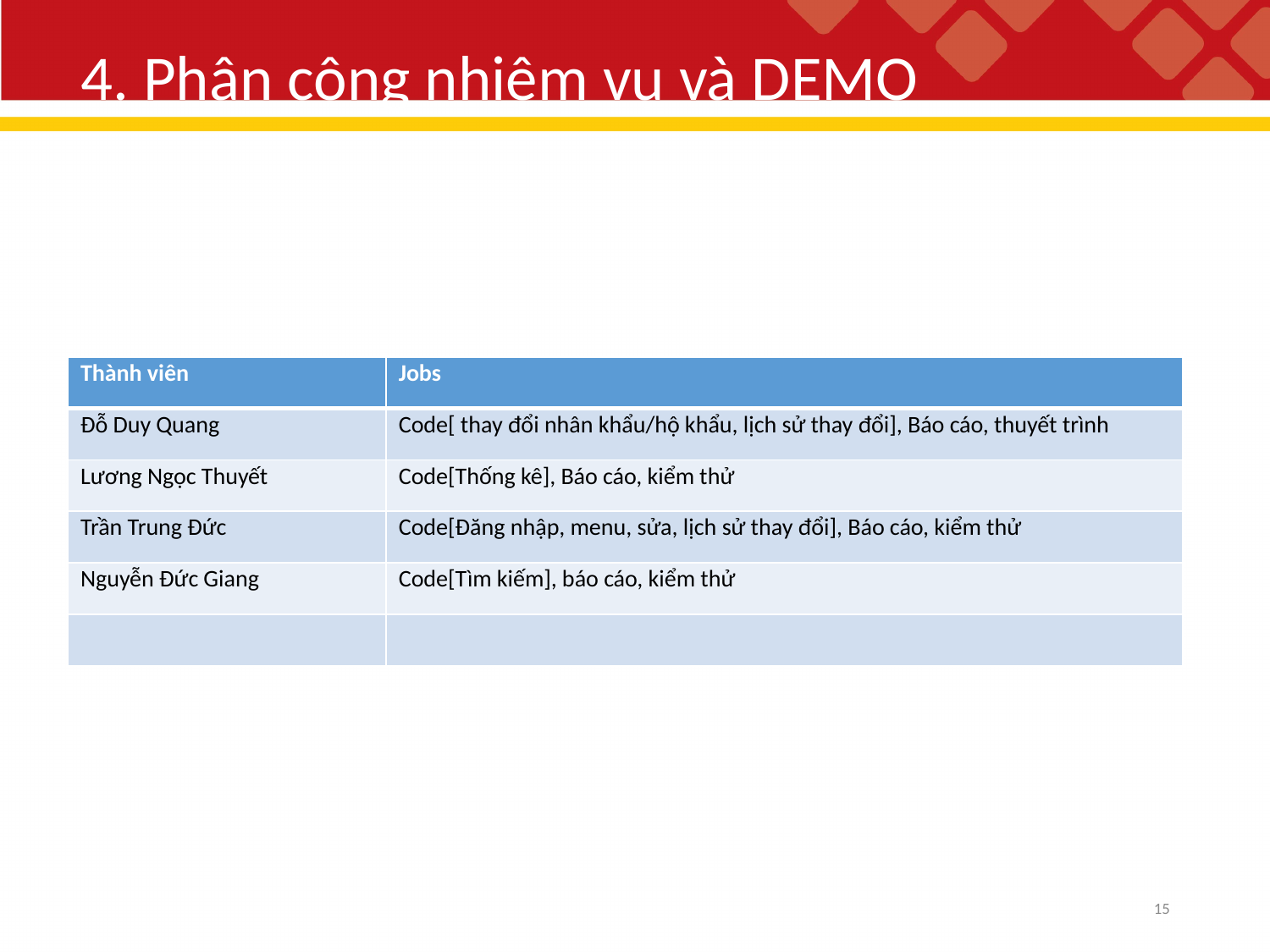

# 4. Phân công nhiệm vụ và DEMO
| Thành viên | Jobs |
| --- | --- |
| Đỗ Duy Quang | Code[ thay đổi nhân khẩu/hộ khẩu, lịch sử thay đổi], Báo cáo, thuyết trình |
| Lương Ngọc Thuyết | Code[Thống kê], Báo cáo, kiểm thử |
| Trần Trung Đức | Code[Đăng nhập, menu, sửa, lịch sử thay đổi], Báo cáo, kiểm thử |
| Nguyễn Đức Giang | Code[Tìm kiếm], báo cáo, kiểm thử |
|  |  |
15